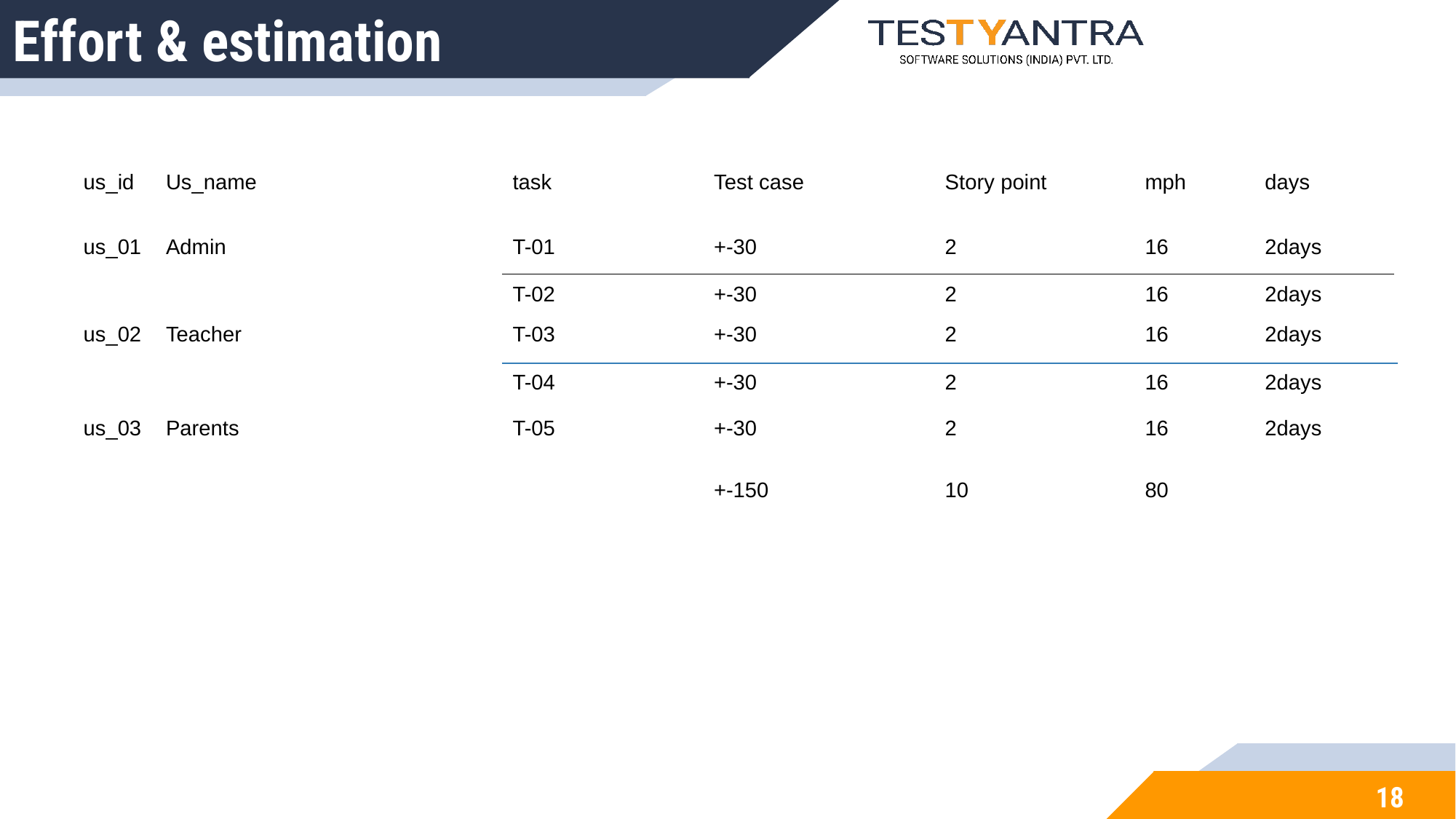

# Effort & estimation

| us\_id | Us\_name | task | Test case | Story point | mph | days |
| --- | --- | --- | --- | --- | --- | --- |
| us\_01 | Admin | T-01 T-02 | +-30 +-30 | 2 2 | 16 16 | 2days 2days |
| us\_02 | Teacher | T-03 T-04 | +-30 +-30 | 2 2 | 16 16 | 2days 2days |
| us\_03 | Parents | T-05 | +-30 | 2 | 16 | 2days |
|  |  |  | +-150 | 10 | 80 |  |
18